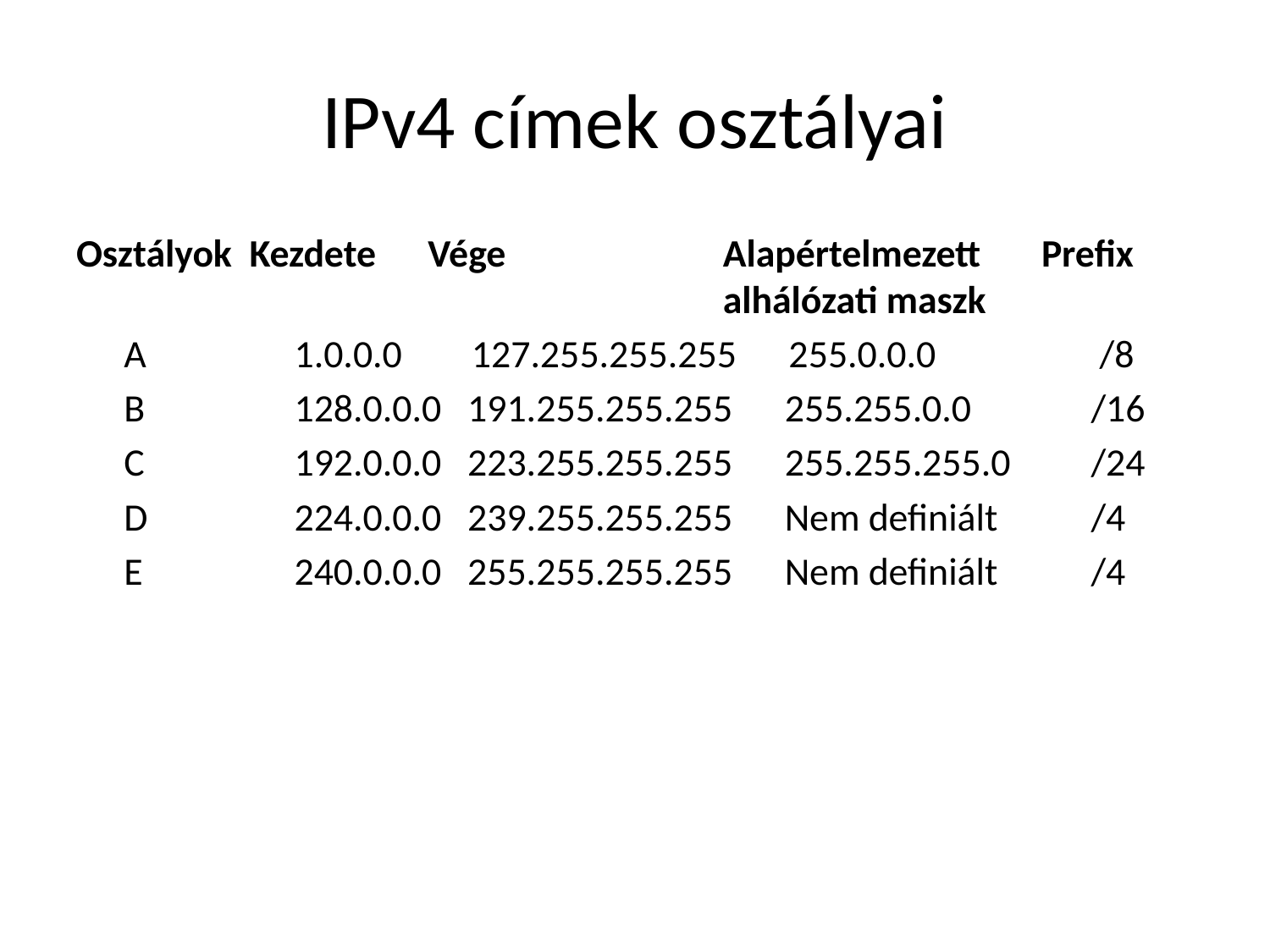

# IPv4 címek osztályai
Osztályok  Kezdete      Vége	                Alapértelmezett       Prefix
	    			                alhálózati maszk
	A	     1.0.0.0        127.255.255.255      255.0.0.0	          /8
	B	     128.0.0.0   191.255.255.255      255.255.0.0	         /16
	C	     192.0.0.0   223.255.255.255      255.255.255.0	         /24
	D	     224.0.0.0   239.255.255.255      Nem definiált	         /4
	E	     240.0.0.0   255.255.255.255      Nem definiált	         /4